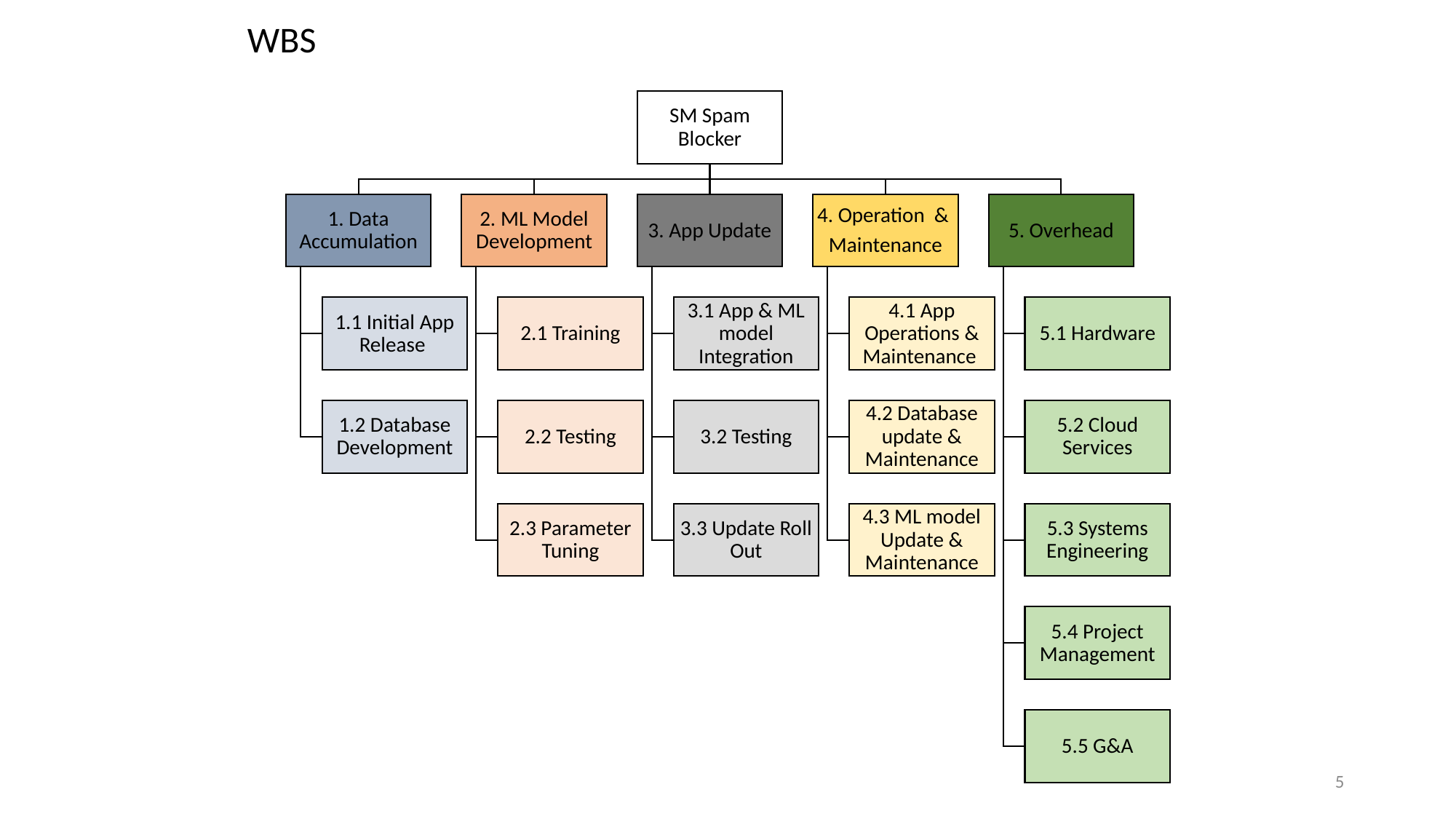

# WBS
SM Spam Blocker
1. Data Accumulation
1.1 Initial App Release
1.2 Database Development
2. ML Model Development
2.1 Training
2.2 Testing
2.3 Parameter Tuning
3. App Update
3.1 App & ML model Integration
3.2 Testing
3.3 Update Roll Out
4. Operation  &
Maintenance
4.1 App Operations & Maintenance
4.2 Database update & Maintenance
4.3 ML model Update & Maintenance
5. Overhead
5.1 Hardware
5.2 Cloud Services
5.3 Systems Engineering
5.4 Project Management
5.5 G&A
5